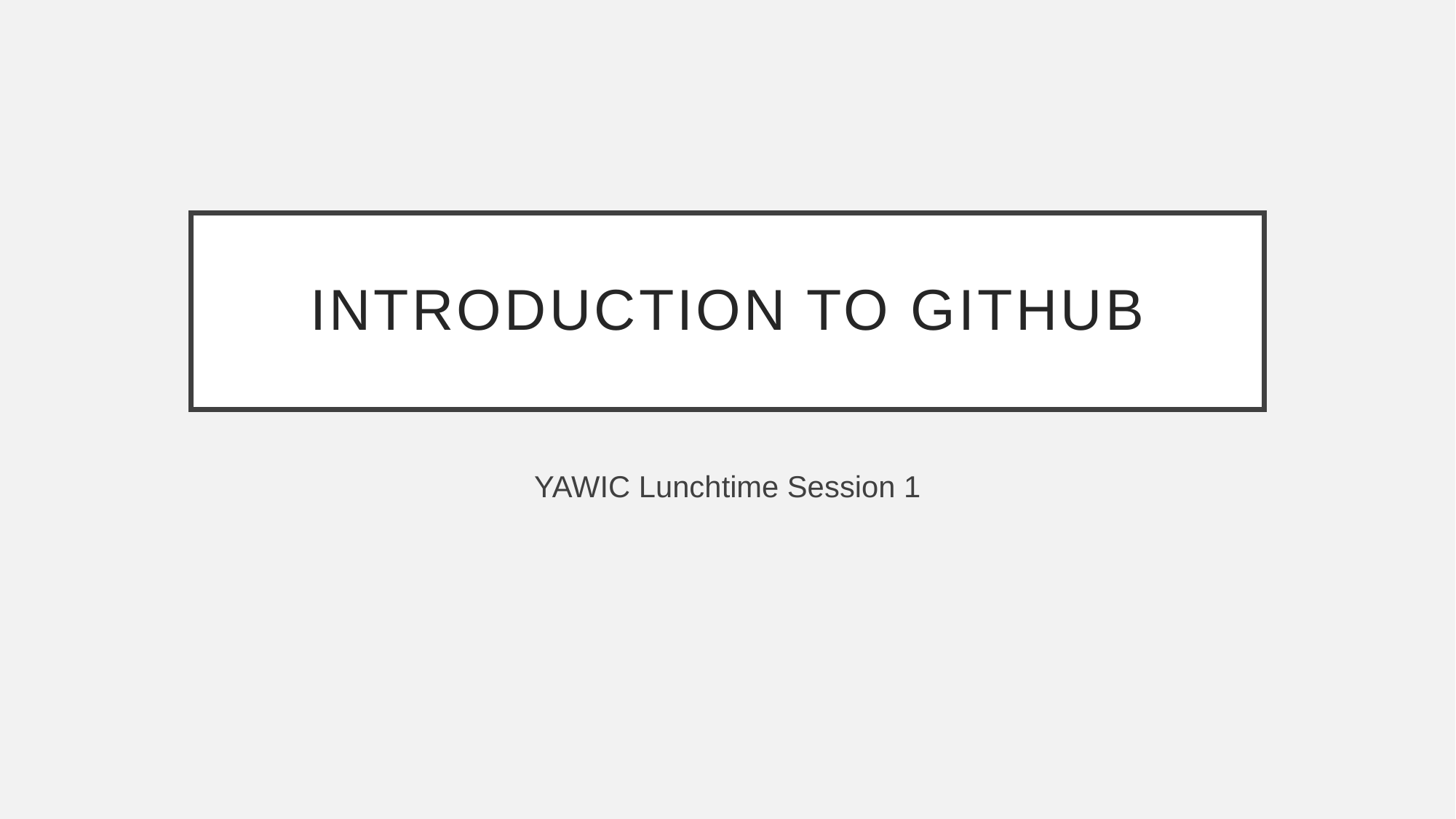

# Introduction to github
YAWIC Lunchtime Session 1